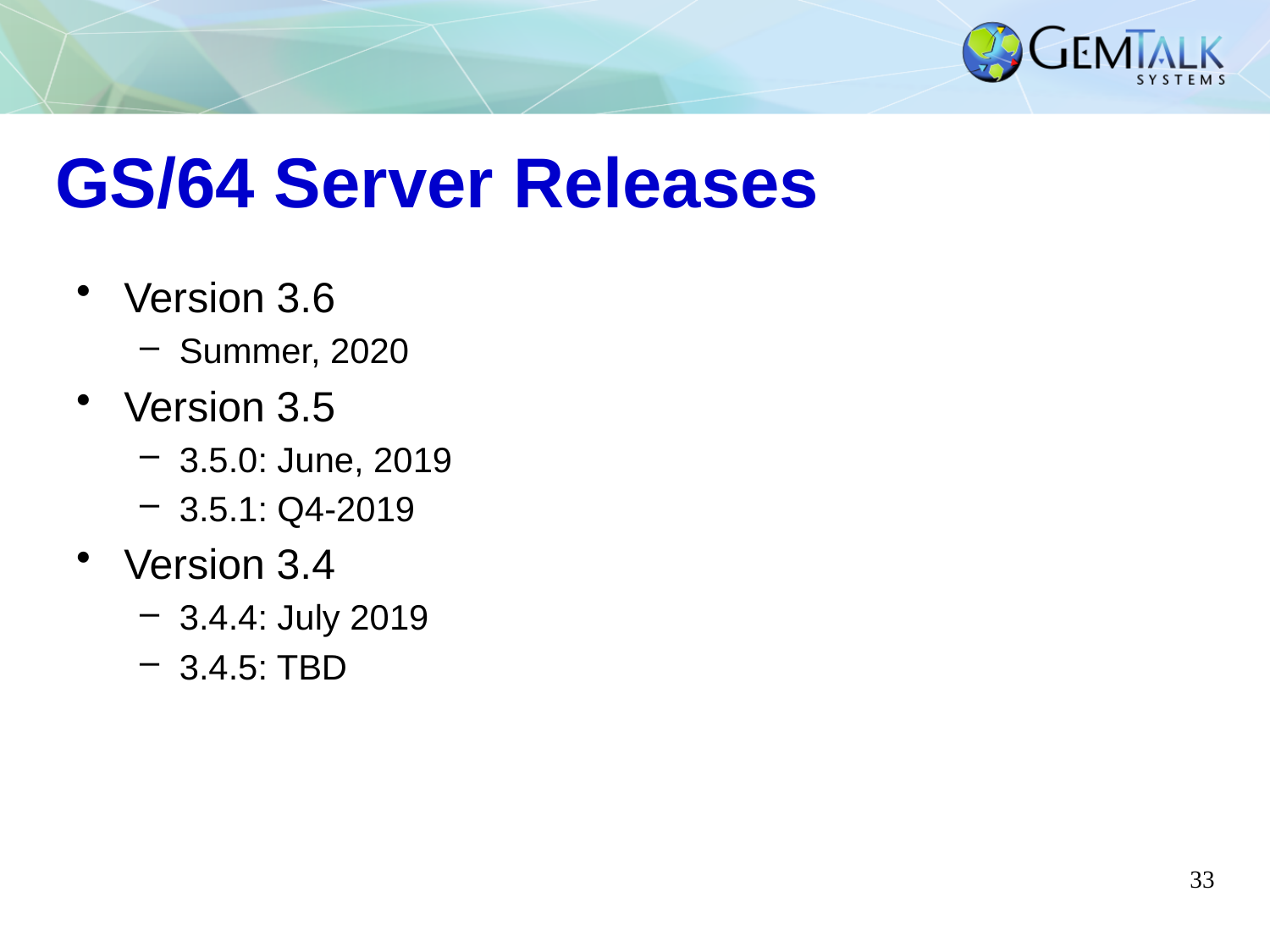

# GS/64 Server Releases
Version 3.6
Summer, 2020
Version 3.5
3.5.0: June, 2019
3.5.1: Q4-2019
Version 3.4
3.4.4: July 2019
3.4.5: TBD

33